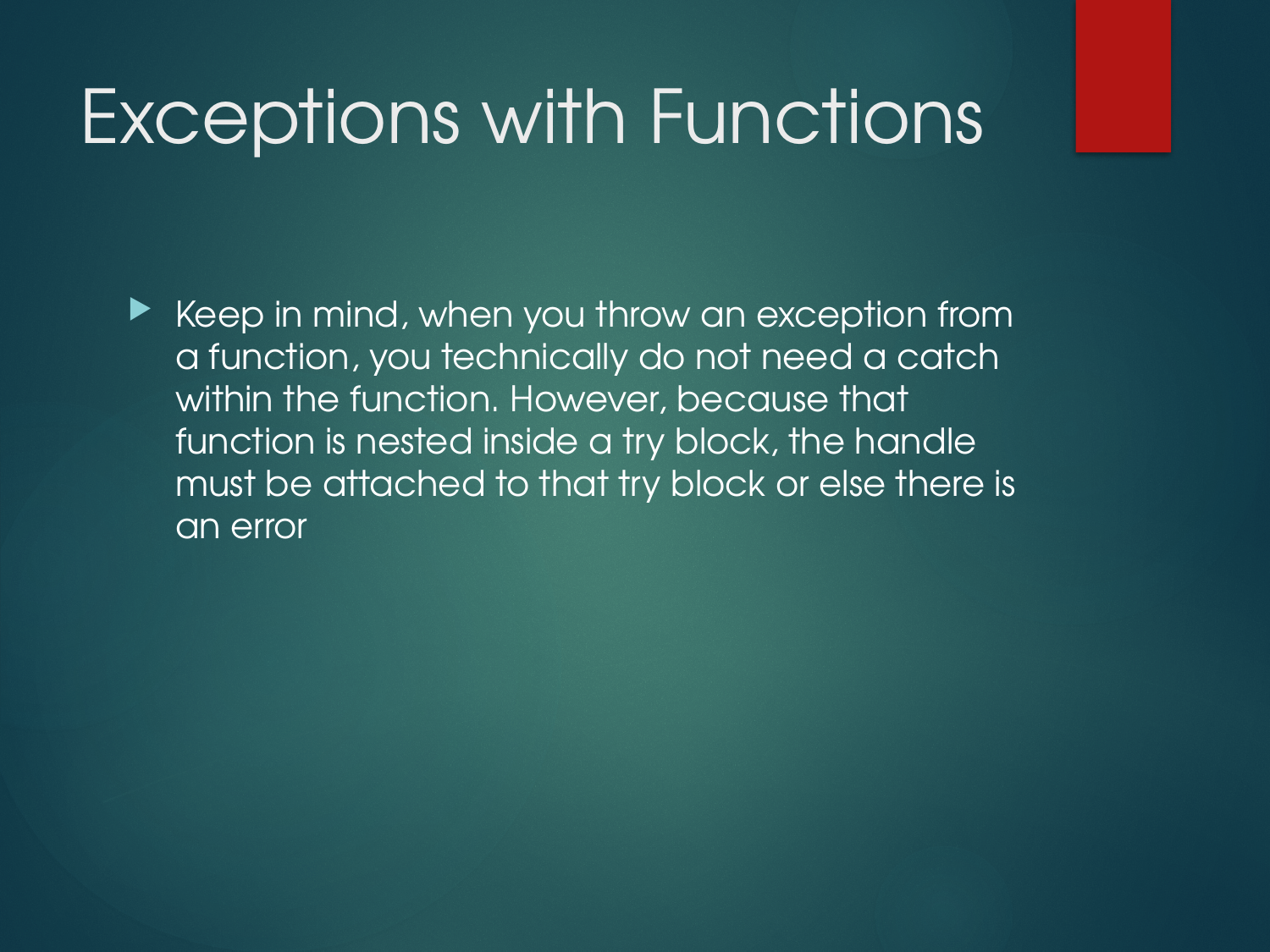

# Exceptions with Functions
Keep in mind, when you throw an exception from a function, you technically do not need a catch within the function. However, because that function is nested inside a try block, the handle must be attached to that try block or else there is an error